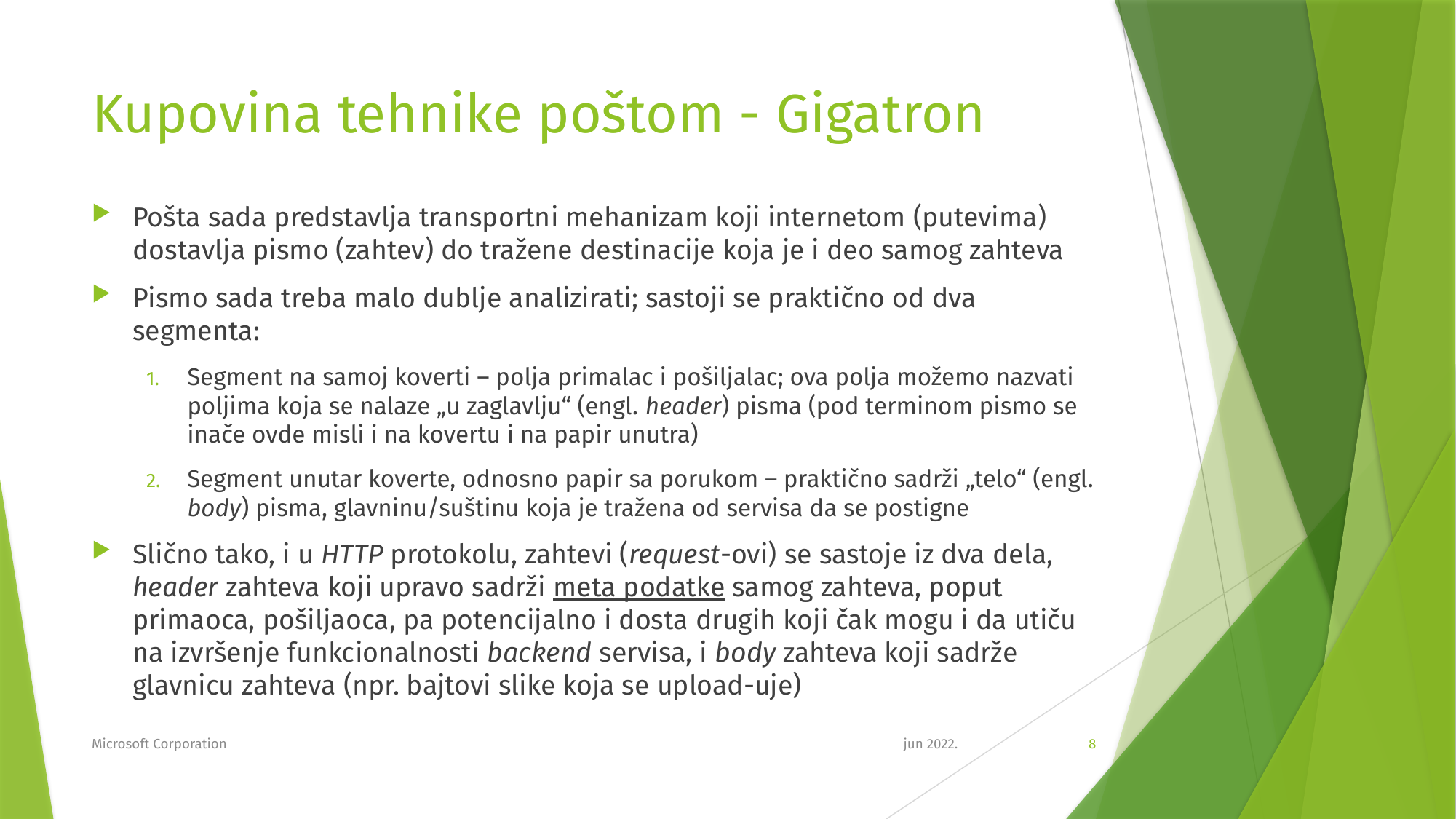

# Kupovina tehnike poštom - Gigatron
Pošta sada predstavlja transportni mehanizam koji internetom (putevima) dostavlja pismo (zahtev) do tražene destinacije koja je i deo samog zahteva
Pismo sada treba malo dublje analizirati; sastoji se praktično od dva segmenta:
Segment na samoj koverti – polja primalac i pošiljalac; ova polja možemo nazvati poljima koja se nalaze „u zaglavlju“ (engl. header) pisma (pod terminom pismo se inače ovde misli i na kovertu i na papir unutra)
Segment unutar koverte, odnosno papir sa porukom – praktično sadrži „telo“ (engl. body) pisma, glavninu/suštinu koja je tražena od servisa da se postigne
Slično tako, i u HTTP protokolu, zahtevi (request-ovi) se sastoje iz dva dela, header zahteva koji upravo sadrži meta podatke samog zahteva, poput primaoca, pošiljaoca, pa potencijalno i dosta drugih koji čak mogu i da utiču na izvršenje funkcionalnosti backend servisa, i body zahteva koji sadrže glavnicu zahteva (npr. bajtovi slike koja se upload-uje)
Microsoft Corporation
jun 2022.
8